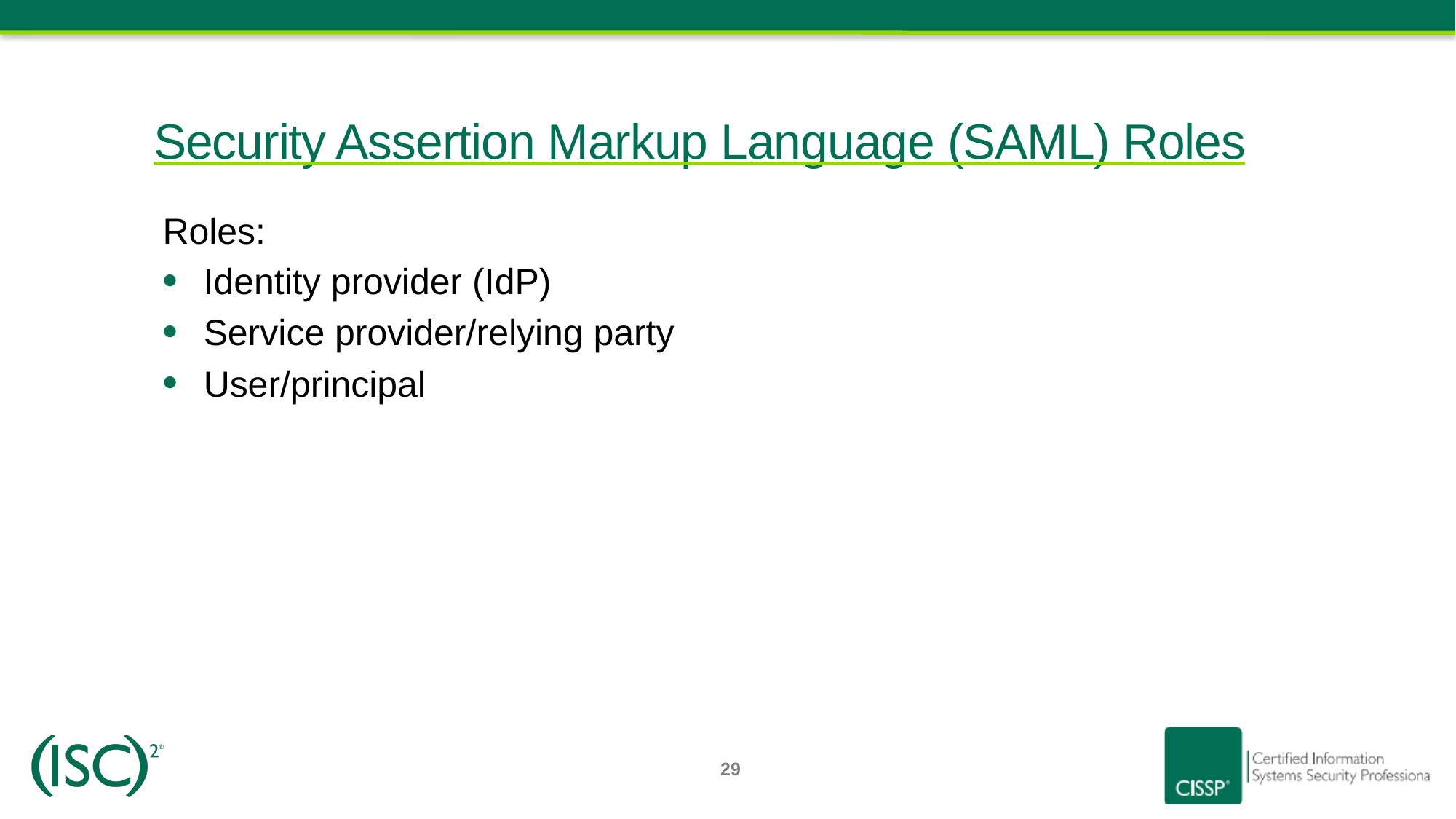

# Security Assertion Markup Language (SAML) Roles
Roles:
Identity provider (IdP)
Service provider/relying party
User/principal